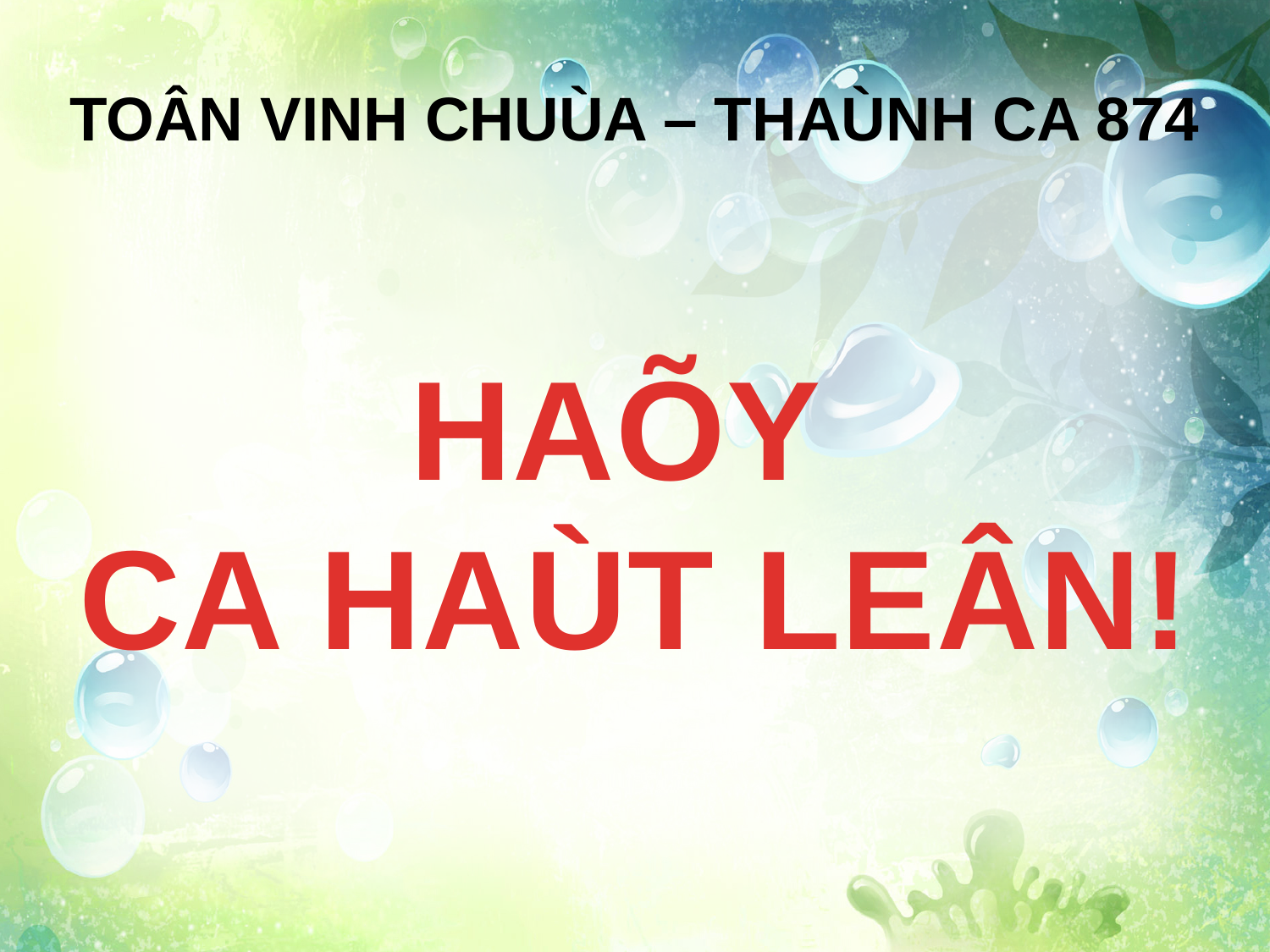

TOÂN VINH CHUÙA – THAÙNH CA 874
HAÕY
CA HAÙT LEÂN!